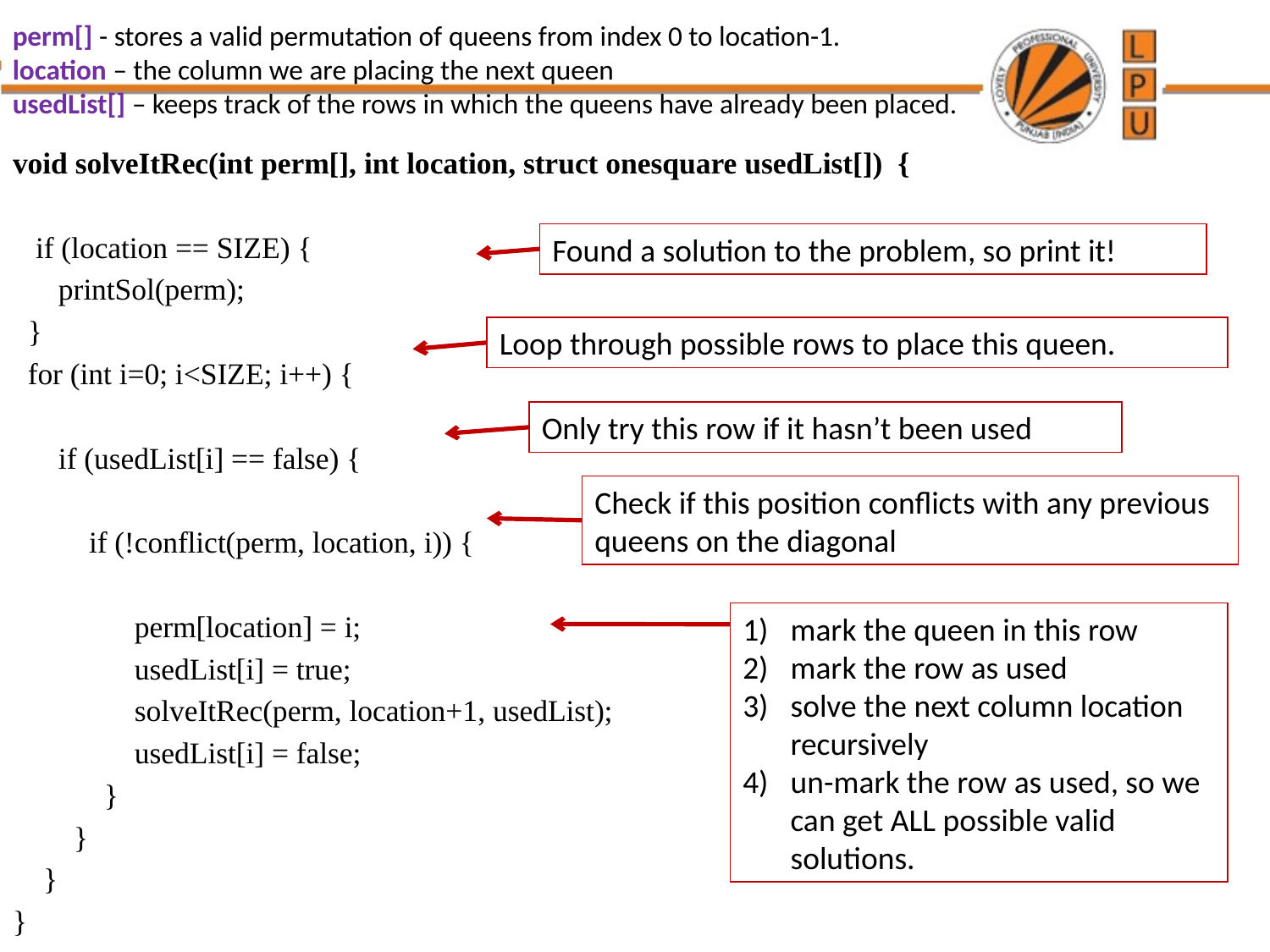

perm[] - stores a valid permutation of queens from index 0 to location-1.
location – the column we are placing the next queen
usedList[] – keeps track of the rows in which the queens have already been placed.
void solveItRec(int perm[], int location, struct onesquare usedList[])  {

   if (location == SIZE) {
      printSol(perm);
  }
  for (int i=0; i<SIZE; i++) {

      if (usedList[i] == false) {

          if (!conflict(perm, location, i)) {

                perm[location] = i;
                usedList[i] = true;
                solveItRec(perm, location+1, usedList);
                usedList[i] = false;
            }
        }
    }
}
Found a solution to the problem, so print it!
Loop through possible rows to place this queen.
Only try this row if it hasn’t been used
Check if this position conflicts with any previous queens on the diagonal
mark the queen in this row
mark the row as used
solve the next column location recursively
un-mark the row as used, so we can get ALL possible valid solutions.